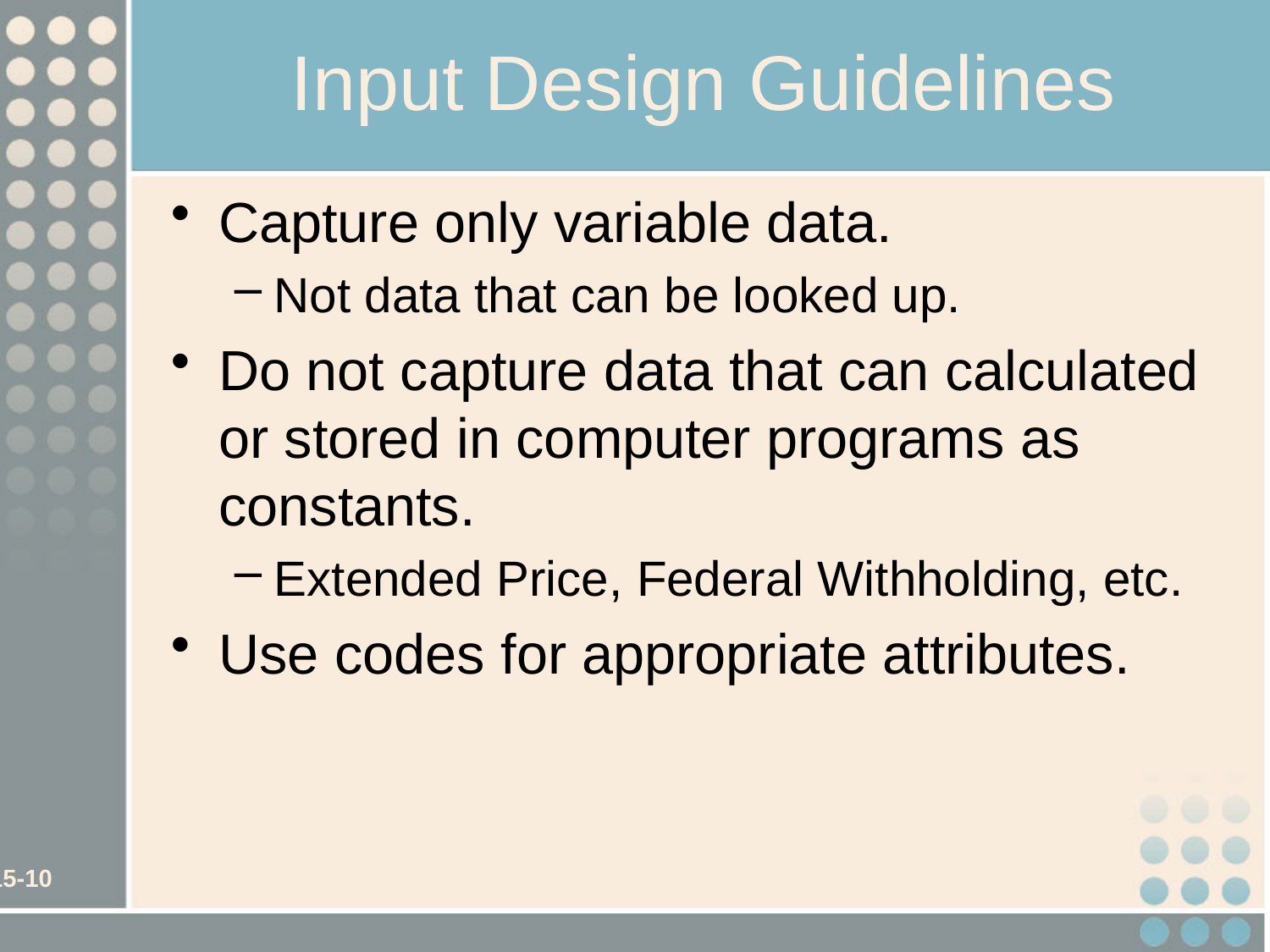

# Input Design Guidelines
Capture only variable data.
Not data that can be looked up.
Do not capture data that can calculated or stored in computer programs as constants.
Extended Price, Federal Withholding, etc.
Use codes for appropriate attributes.